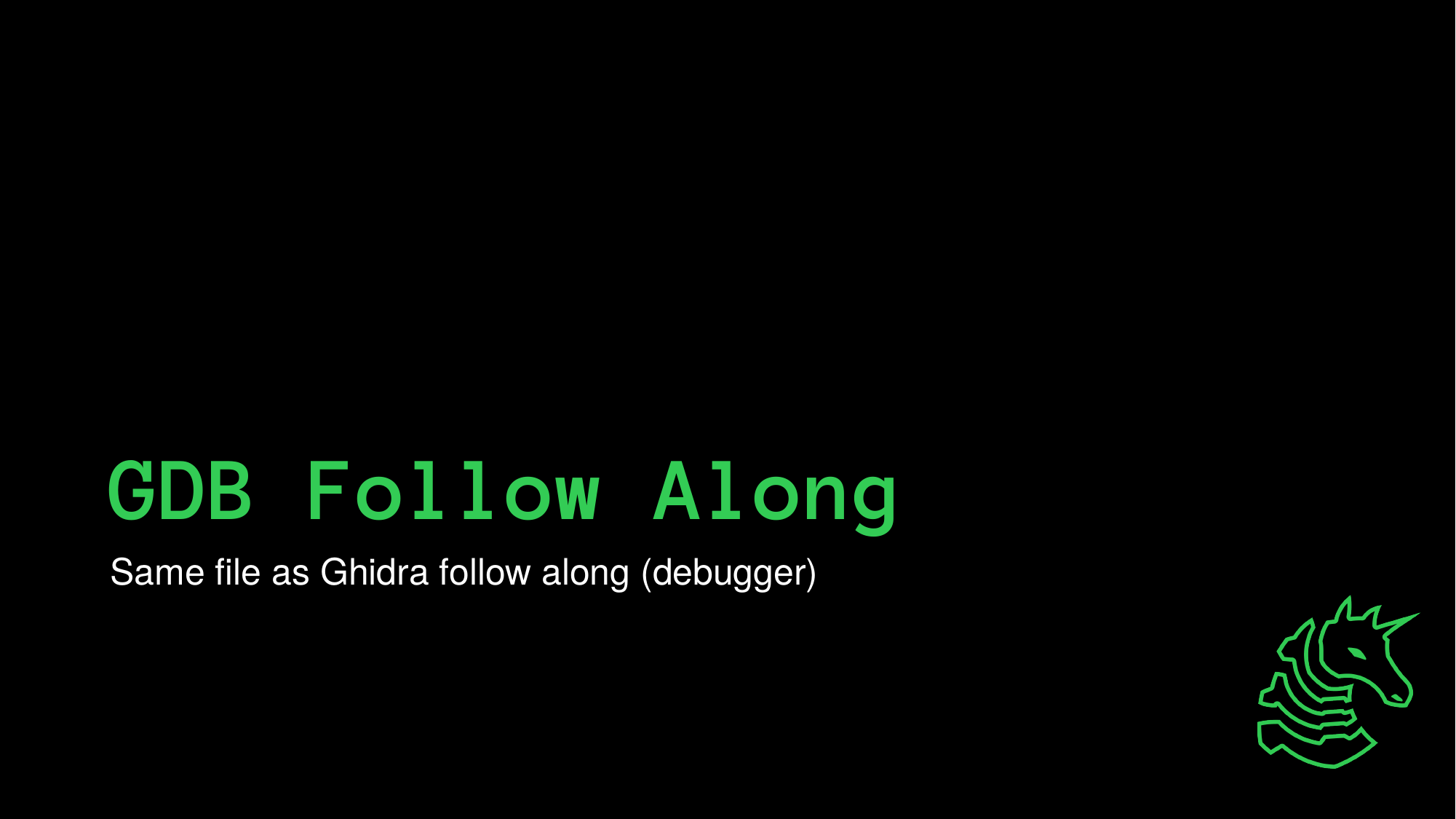

# GDB Follow Along
Same file as Ghidra follow along (debugger)